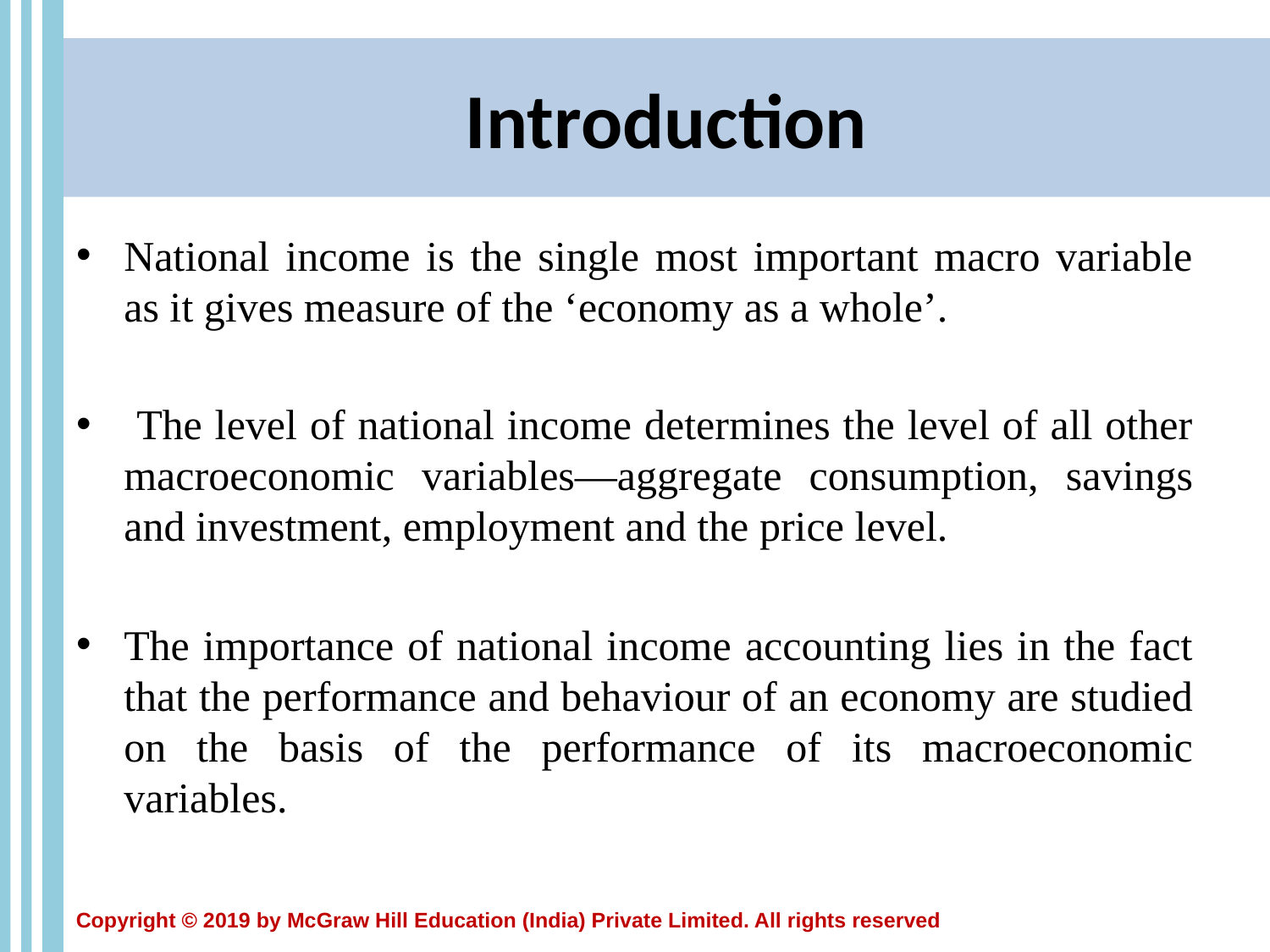

# Introduction
National income is the single most important macro variable as it gives measure of the ‘economy as a whole’.

 The level of national income determines the level of all other macroeconomic variables—aggregate consumption, savings and investment, employment and the price level.

The importance of national income accounting lies in the fact that the performance and behaviour of an economy are studied on the basis of the performance of its macroeconomic variables.